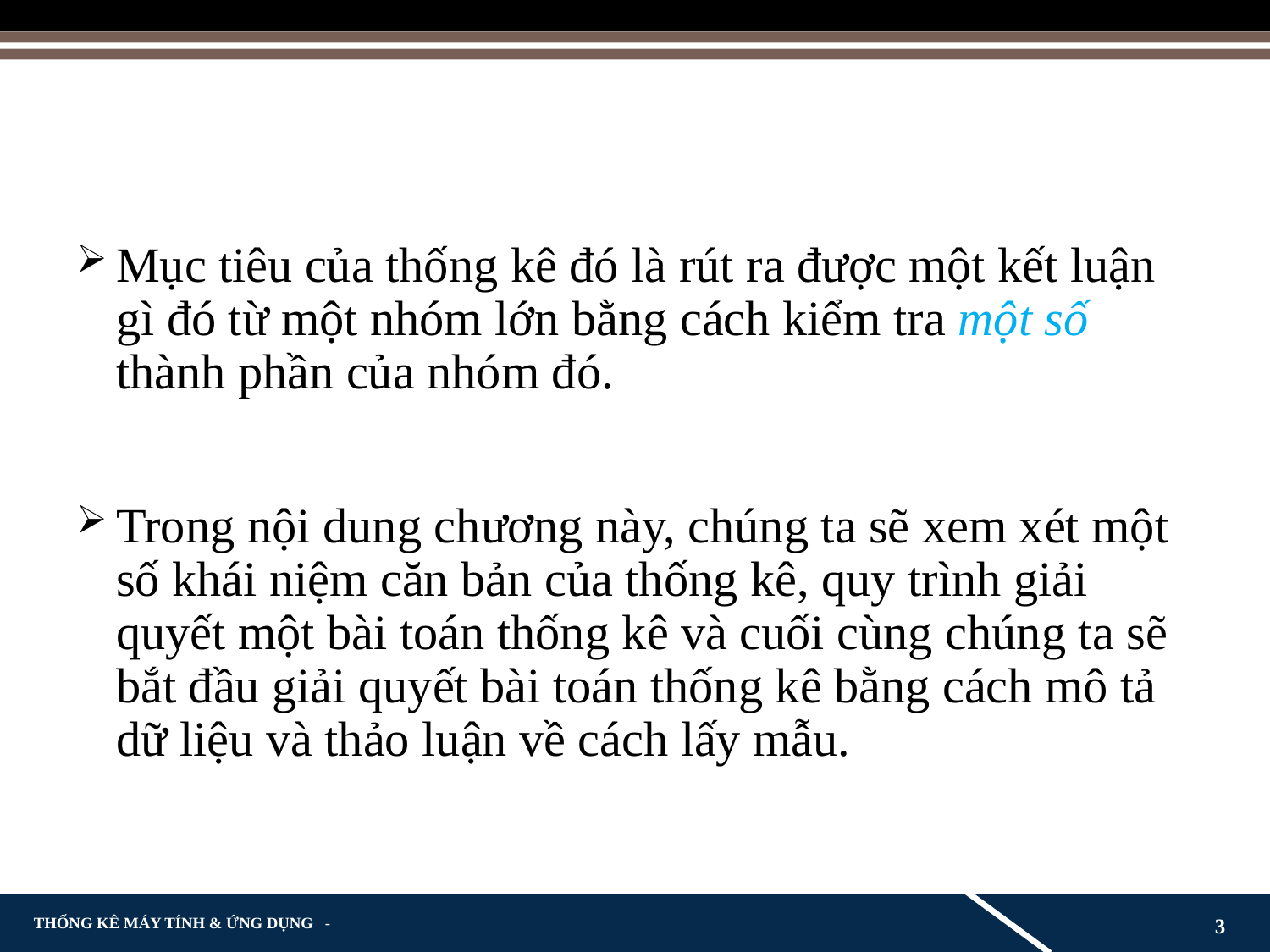

#
Mục tiêu của thống kê đó là rút ra được một kết luận gì đó từ một nhóm lớn bằng cách kiểm tra một số thành phần của nhóm đó.

Trong nội dung chương này, chúng ta sẽ xem xét một số khái niệm căn bản của thống kê, quy trình giải quyết một bài toán thống kê và cuối cùng chúng ta sẽ  bắt đầu giải quyết bài toán thống kê bằng cách mô tả dữ liệu và thảo luận về cách lấy mẫu.

3